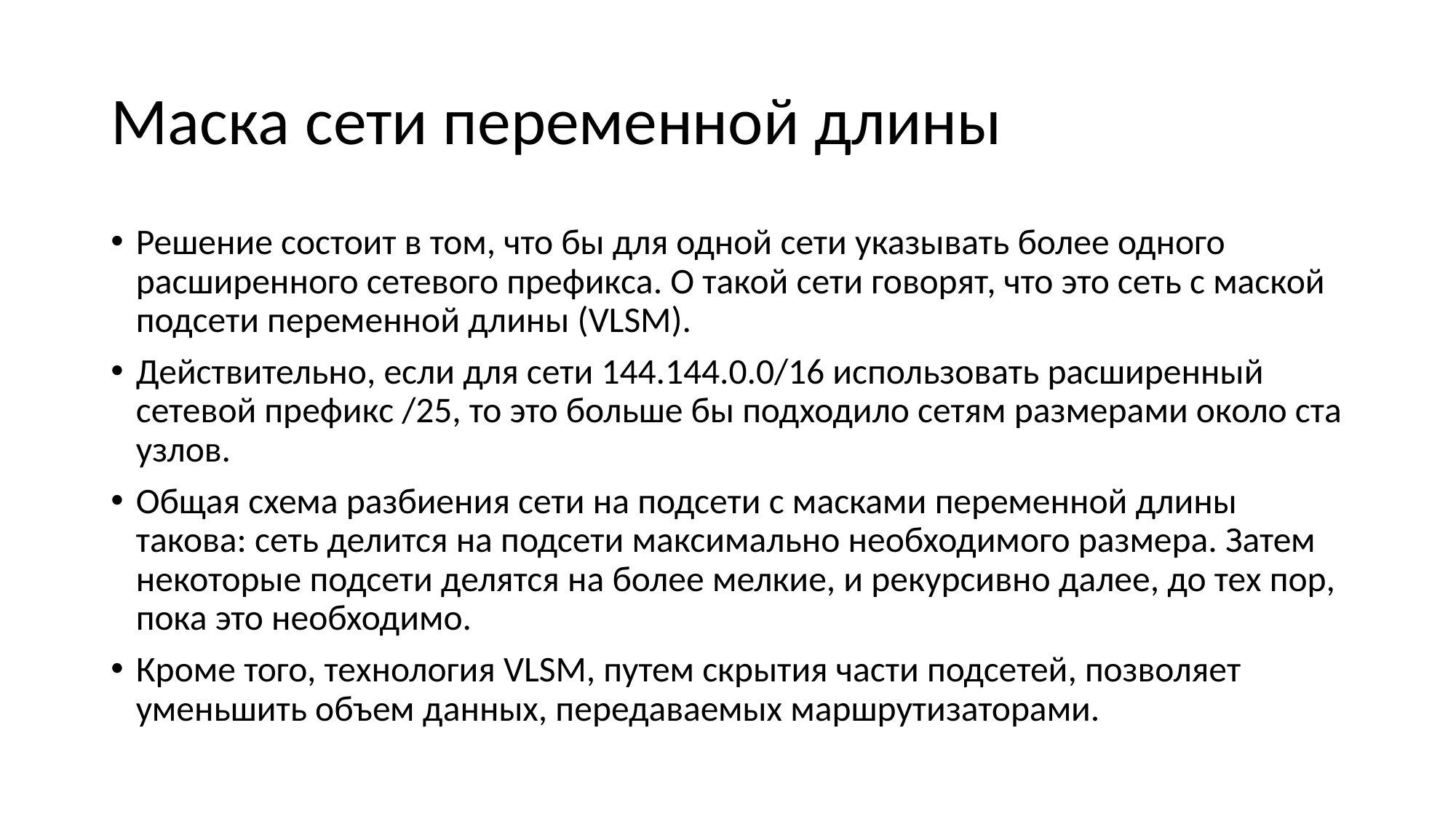

# Маска сети переменной длины
Решение состоит в том, что бы для одной сети указывать более одного расширенного сетевого префикса. О такой сети говорят, что это сеть с маской подсети переменной длины (VLSM).
Действительно, если для сети 144.144.0.0/16 использовать расширенный сетевой префикс /25, то это больше бы подходило сетям размерами около ста узлов.
Общая схема разбиения сети на подсети с масками переменной длины такова: сеть делится на подсети максимально необходимого размера. Затем некоторые подсети делятся на более мелкие, и рекурсивно далее, до тех пор, пока это необходимо.
Кроме того, технология VLSM, путем скрытия части подсетей, позволяет уменьшить объем данных, передаваемых маршрутизаторами.